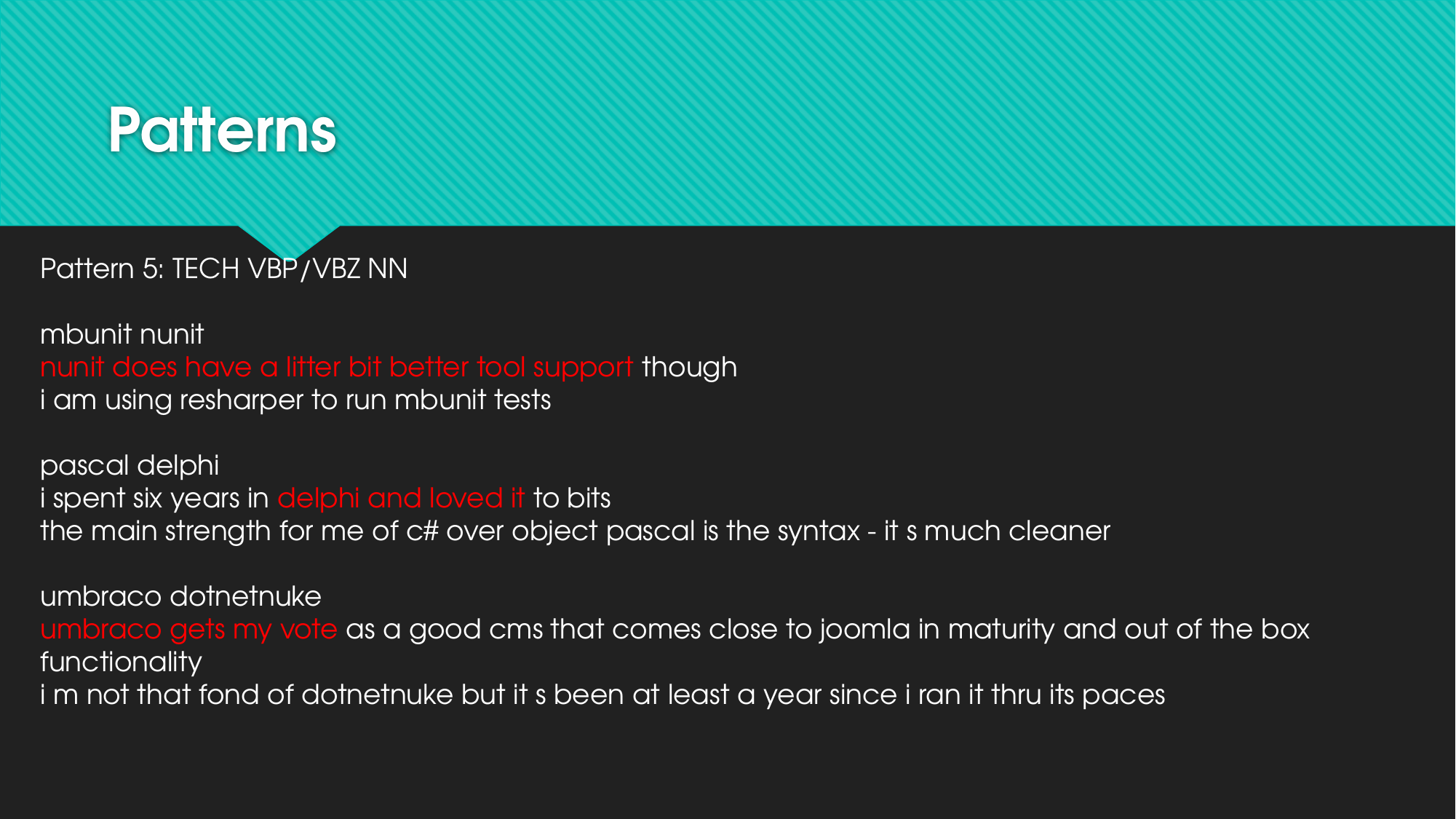

# Patterns
Pattern 5: TECH VBP/VBZ NN

mbunit nunit
nunit does have a litter bit better tool support though
i am using resharper to run mbunit tests

pascal delphi
i spent six years in delphi and loved it to bits
the main strength for me of c# over object pascal is the syntax - it s much cleaner

umbraco dotnetnuke
umbraco gets my vote as a good cms that comes close to joomla in maturity and out of the box functionality
i m not that fond of dotnetnuke but it s been at least a year since i ran it thru its paces